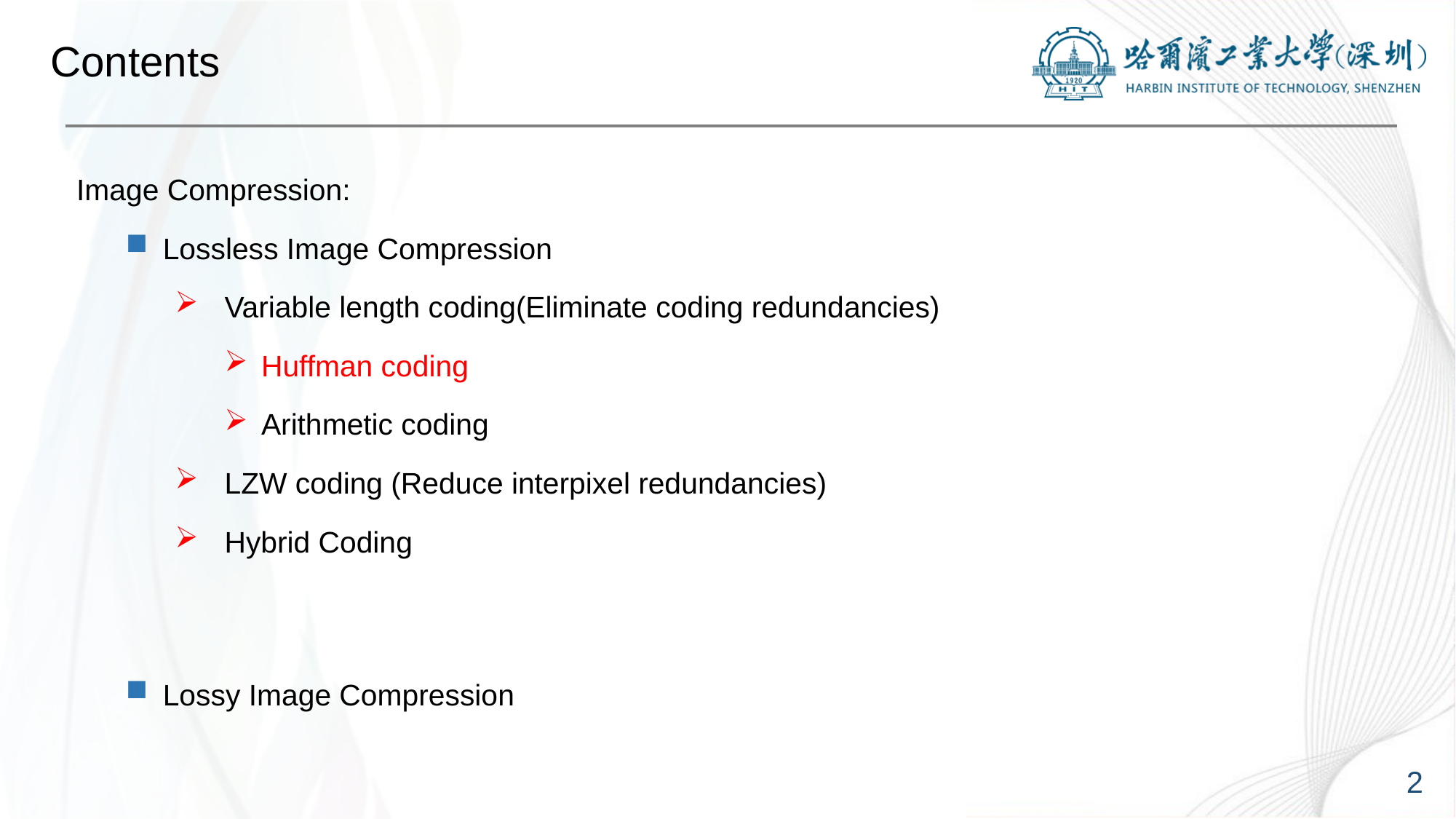

# Contents
Image Compression:
Lossless Image Compression
Variable length coding(Eliminate coding redundancies)
Huffman coding
Arithmetic coding
LZW coding (Reduce interpixel redundancies)
Hybrid Coding

Lossy Image Compression
2